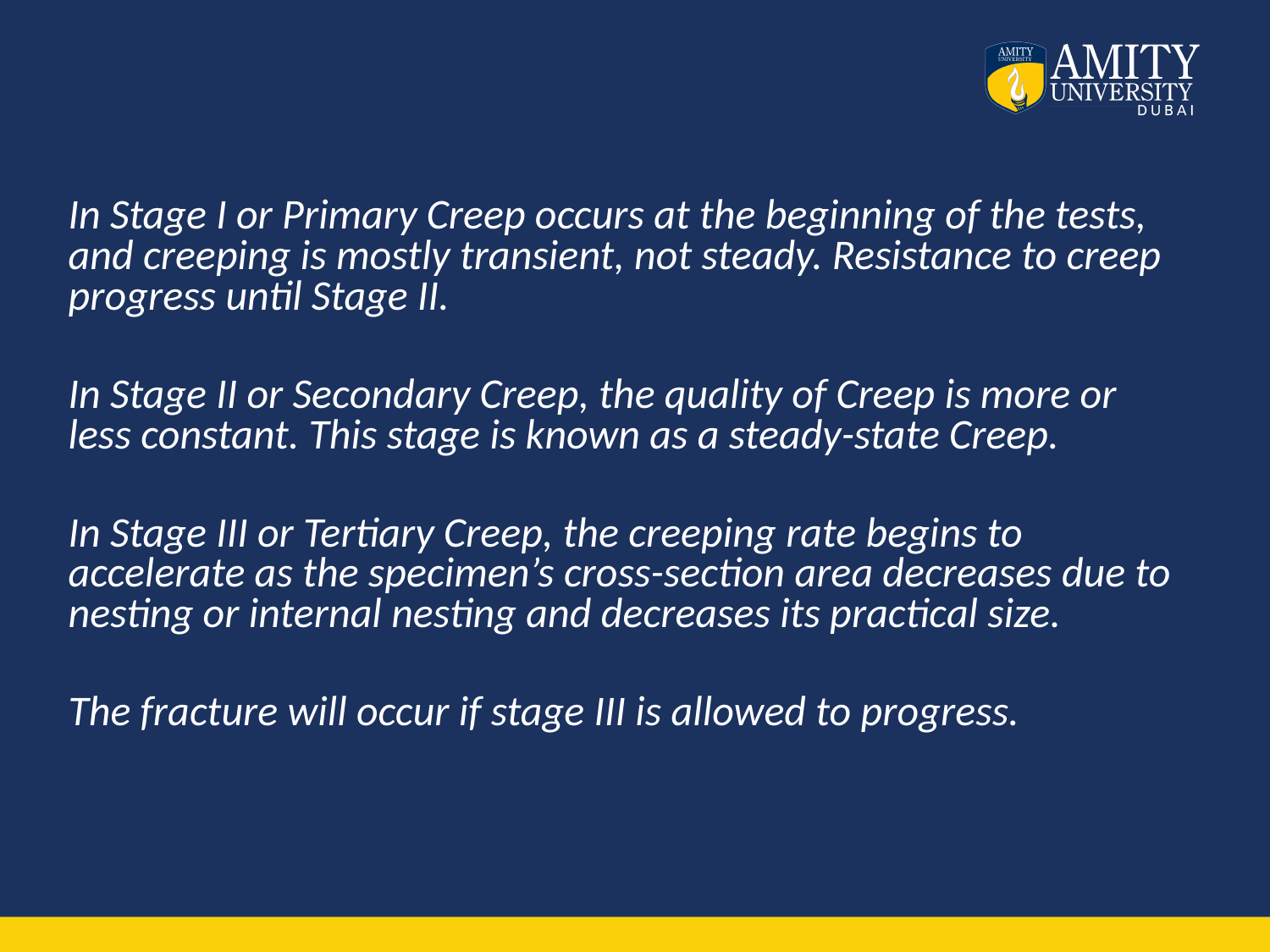

#
In Stage I or Primary Creep occurs at the beginning of the tests, and creeping is mostly transient, not steady. Resistance to creep progress until Stage II.

In Stage II or Secondary Creep, the quality of Creep is more or less constant. This stage is known as a steady-state Creep.

In Stage III or Tertiary Creep, the creeping rate begins to accelerate as the specimen’s cross-section area decreases due to nesting or internal nesting and decreases its practical size.

The fracture will occur if stage III is allowed to progress.